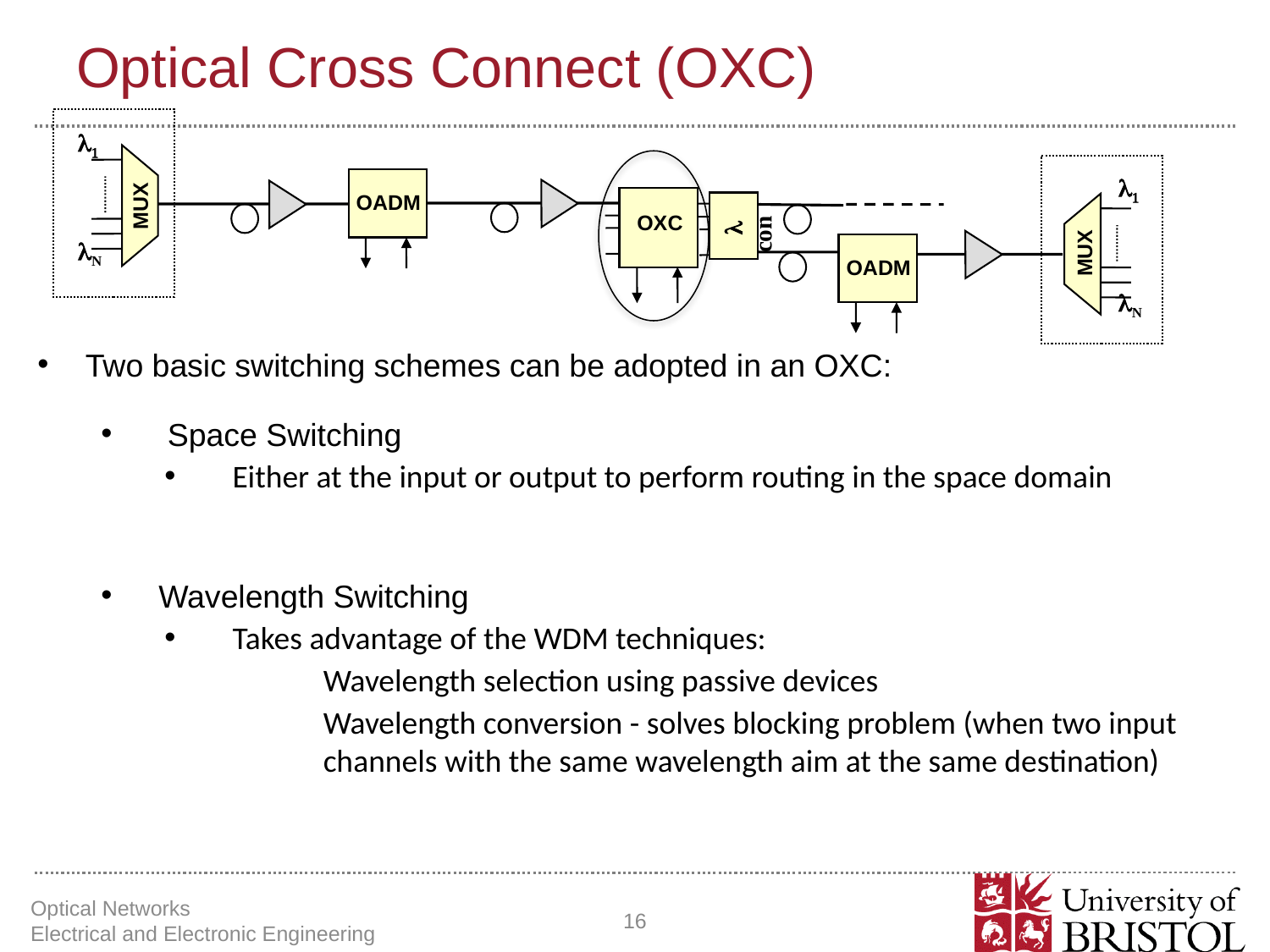

# Optical Cross Connect (OXC)

λ1

λ1

OADM

λ con
MUX

OXC

λN

MUX

OADM

λN
Two basic switching schemes can be adopted in an OXC:

   Space Switching
     Either at the input or output to perform routing in the space domain

  Wavelength Switching
     Takes advantage of the WDM techniques:
Wavelength selection using passive devices
Wavelength conversion - solves blocking problem (when two input channels with the same wavelength aim at the same destination)
Optical Networks                                                 Electrical and Electronic Engineering
16